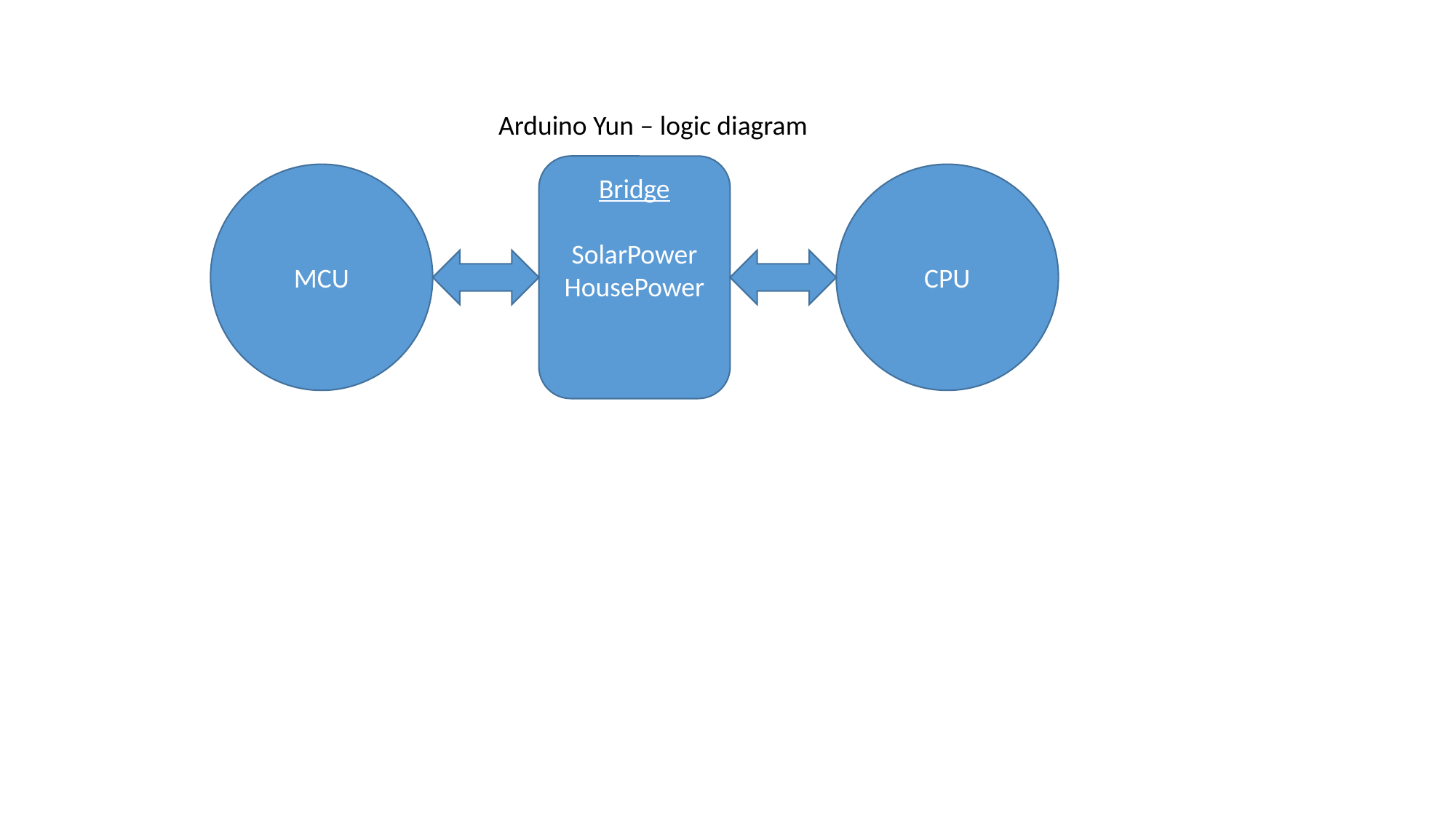

Arduino Yun – logic diagram
Bridge

SolarPower
HousePower
MCU
CPU